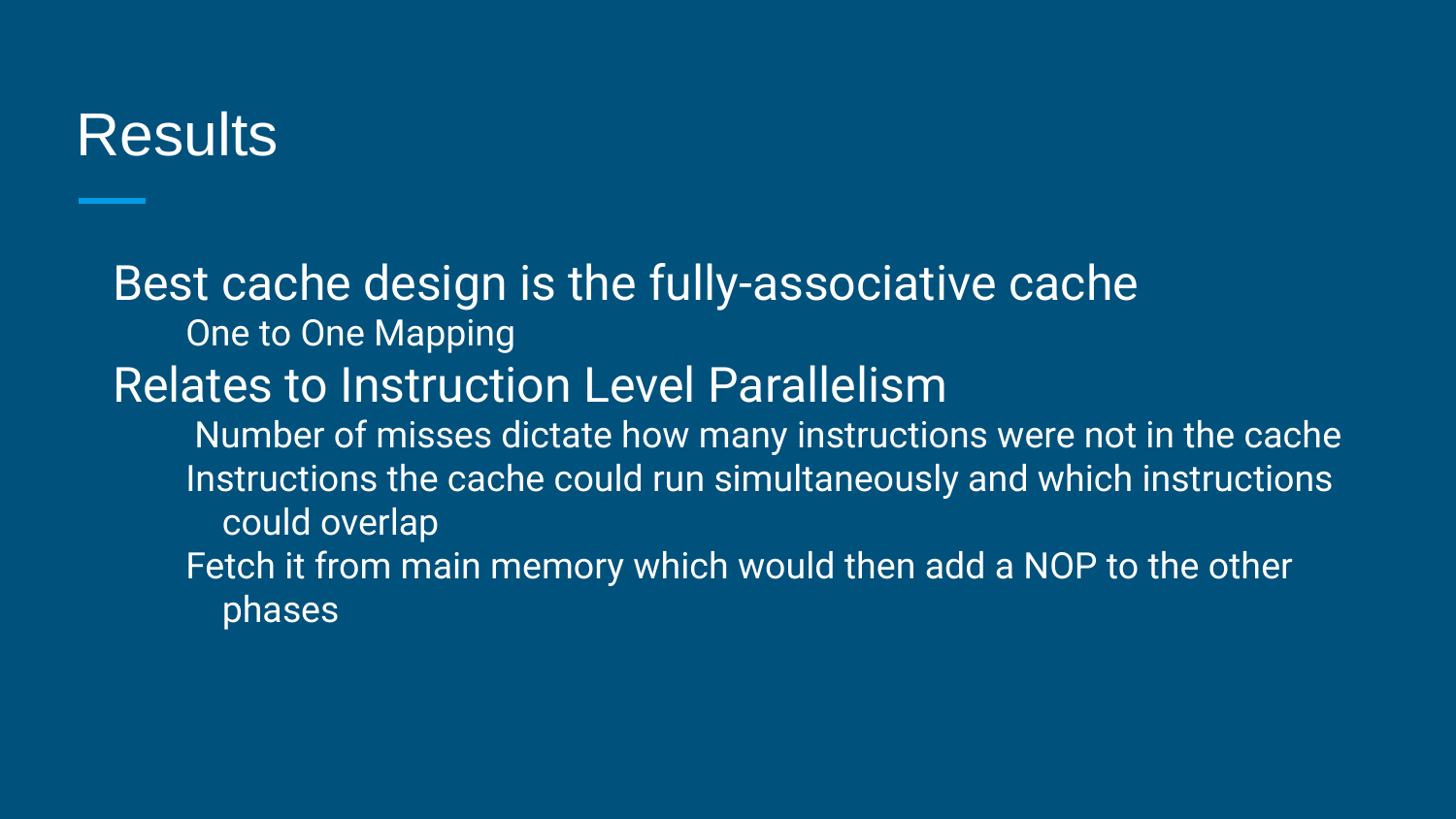

# Results
Best cache design is the fully-associative cache
One to One Mapping
Relates to Instruction Level Parallelism
 Number of misses dictate how many instructions were not in the cache
Instructions the cache could run simultaneously and which instructions could overlap
Fetch it from main memory which would then add a NOP to the other phases